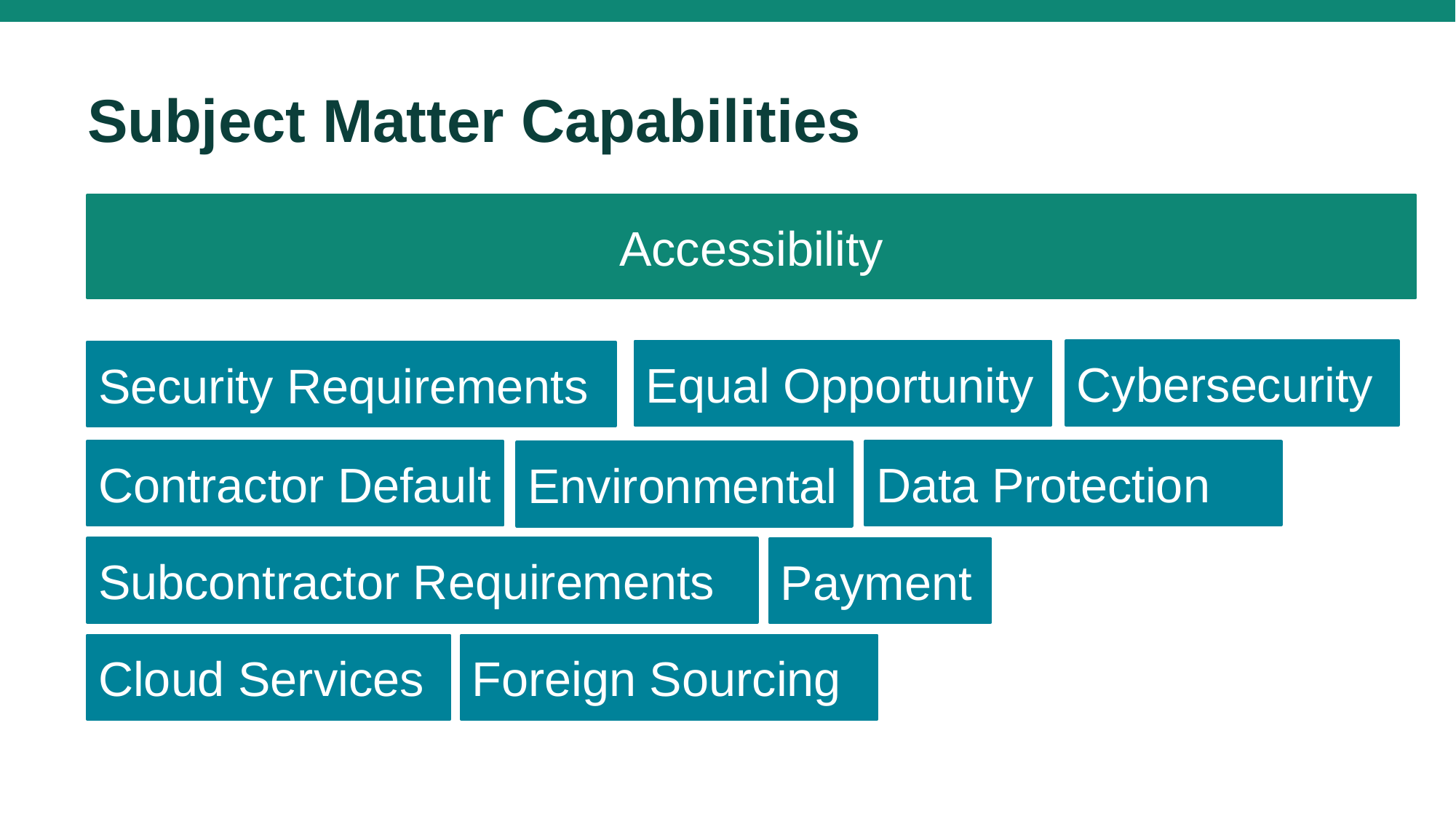

# Subject Matter Capabilities
Accessibility
Cybersecurity
Equal Opportunity
Security Requirements
Data Protection
Contractor Default
Environmental
Subcontractor Requirements
Payment
Cloud Services
Foreign Sourcing